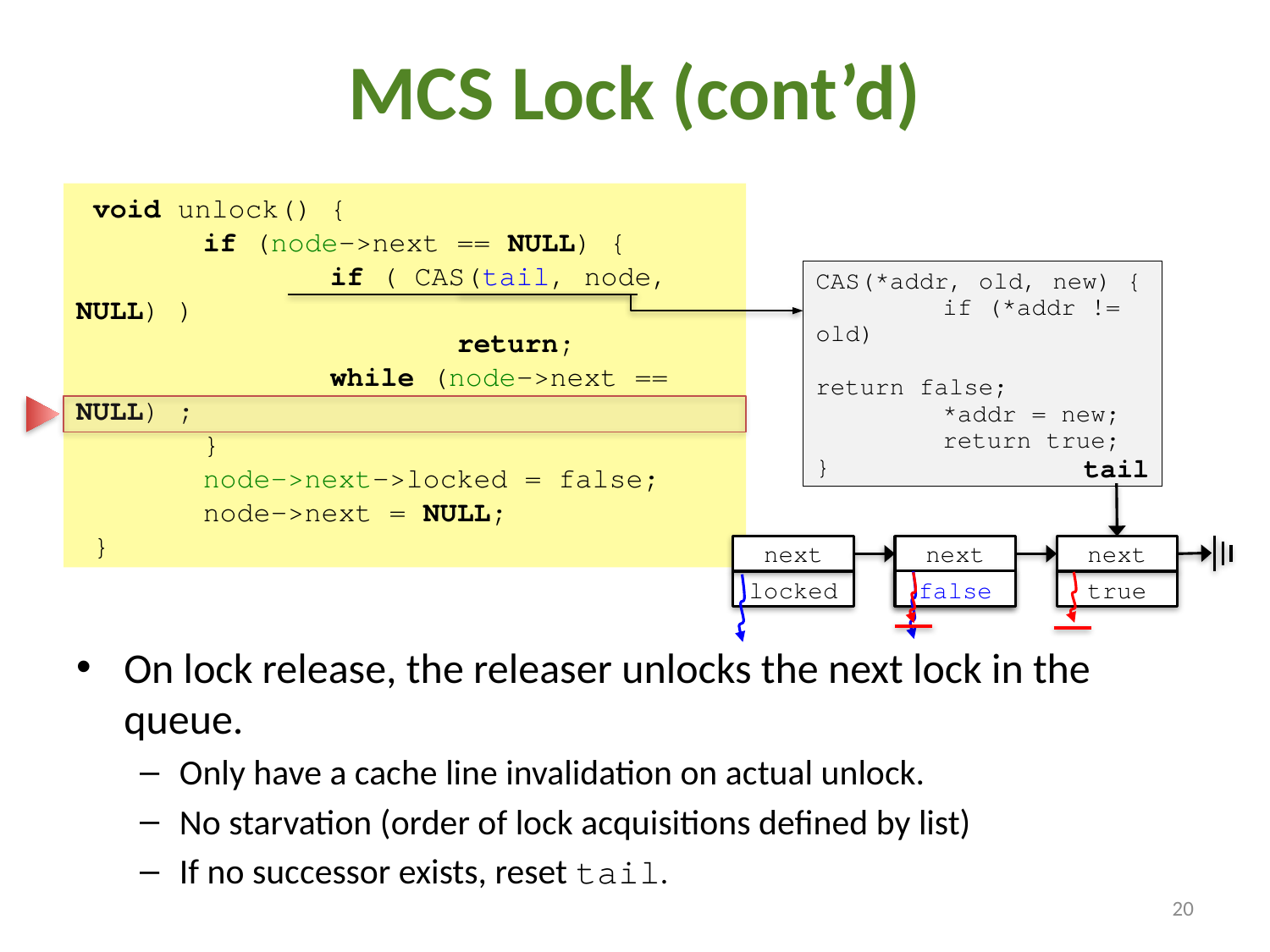

# MCS Lock (cont’d)
 void unlock() {
	if (node->next == NULL) {
		if ( CAS(tail, node, NULL) )
			return;
		while (node->next == NULL) ;
	}
	node->next->locked = false;
	node->next = NULL;
 }
CAS(*addr, old, new) {
	if (*addr != old)
		return false;
 	*addr = new;
	return true;
}

tail
next

next

next

locked
true
false
true

On lock release, the releaser unlocks the next lock in the queue.
Only have a cache line invalidation on actual unlock.
No starvation (order of lock acquisitions defined by list)
If no successor exists, reset tail.
20